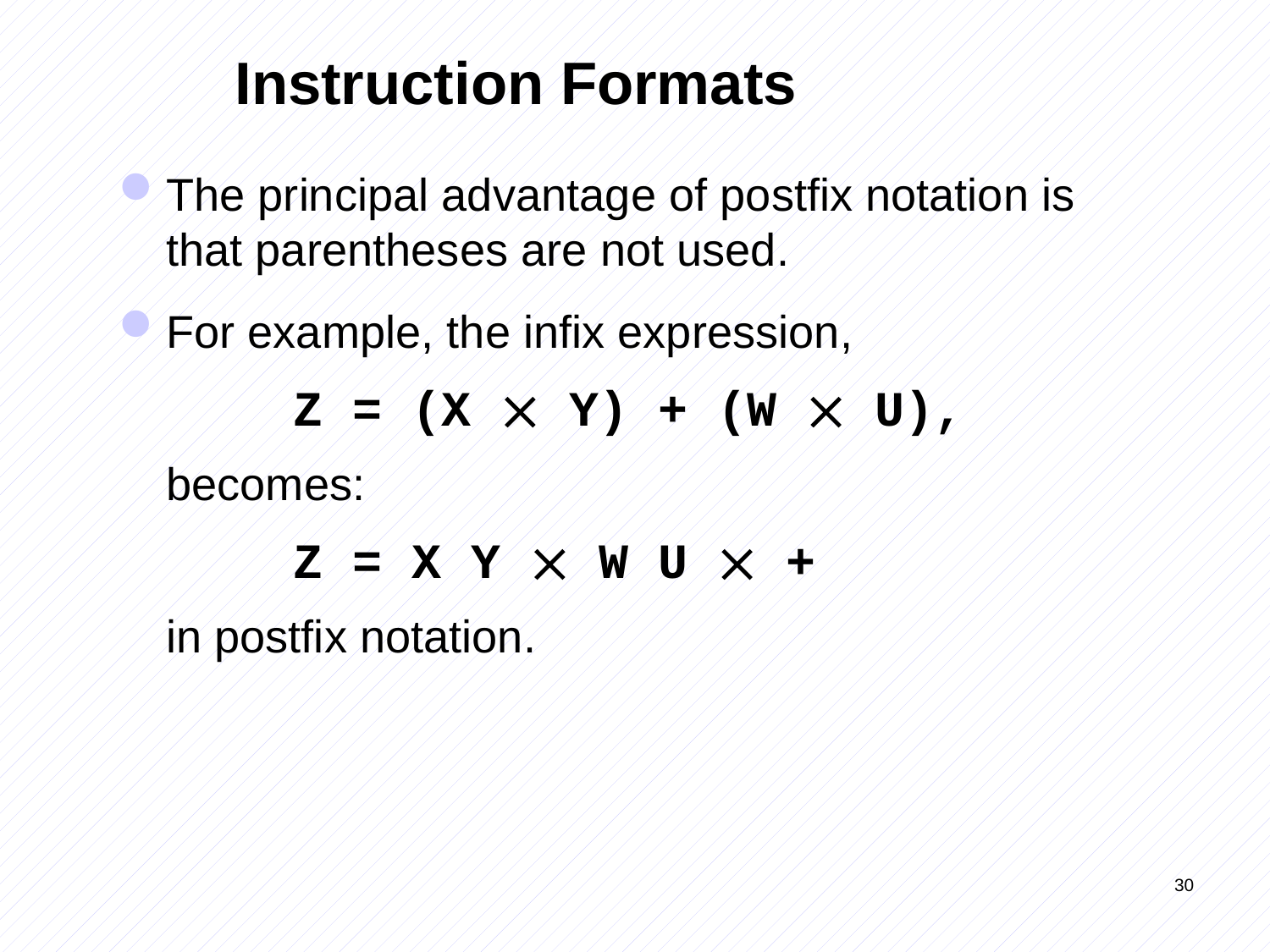

# Instruction Formats
The principal advantage of postfix notation is that parentheses are not used.
For example, the infix expression,
		Z = (X × Y) + (W × U),
	becomes:
		Z = X Y × W U × +
	in postfix notation.
30